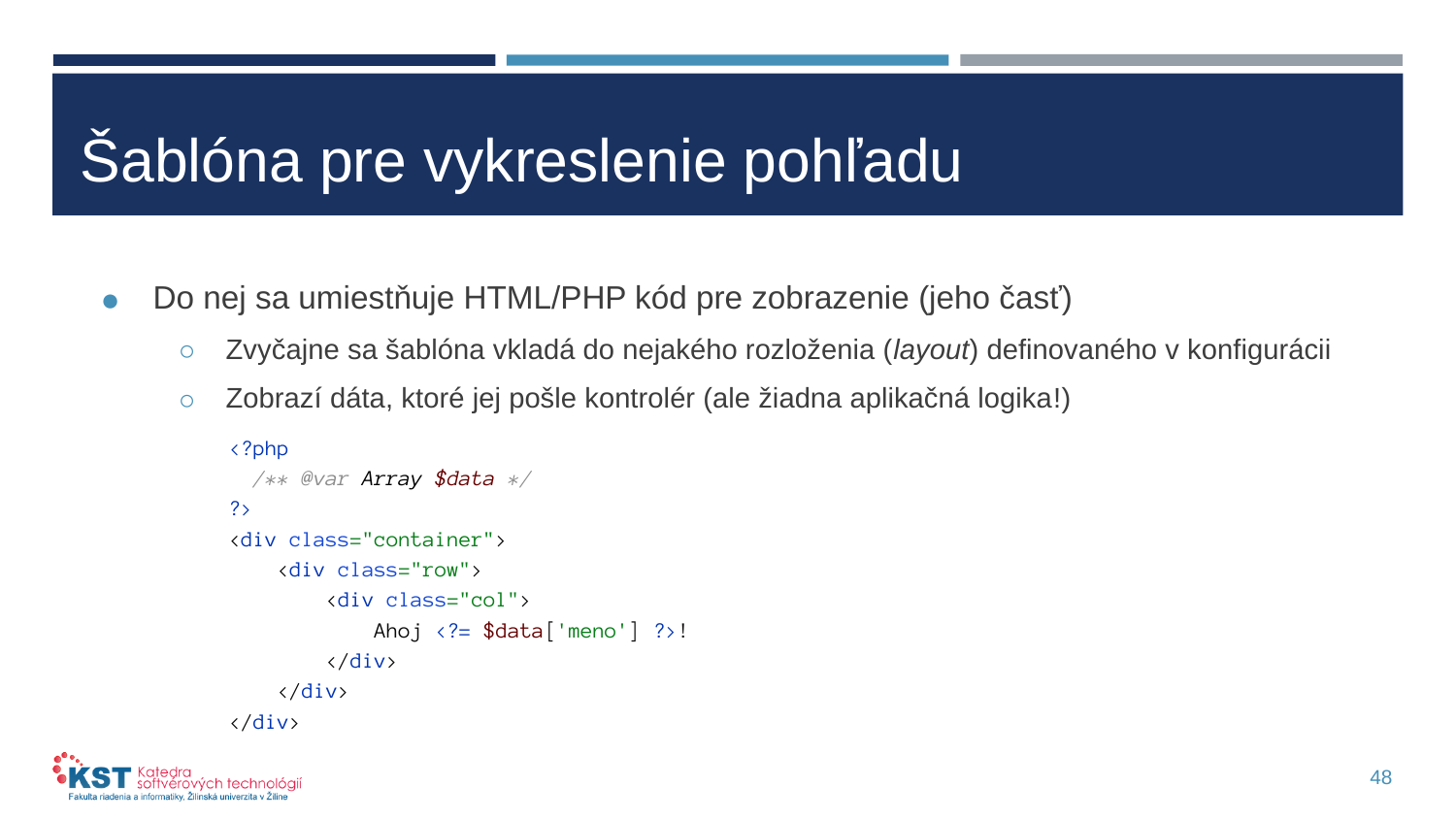

# Šablóna pre vykreslenie pohľadu
Do nej sa umiestňuje HTML/PHP kód pre zobrazenie (jeho časť)
Zvyčajne sa šablóna vkladá do nejakého rozloženia (layout) definovaného v konfigurácii
Zobrazí dáta, ktoré jej pošle kontrolér (ale žiadna aplikačná logika!)

<?php
  /** @var Array $data */
?>
<div class="container">
    <div class="row">
        <div class="col">
            Ahoj <?= $data['meno'] ?>!
        </div>
    </div>
</div>
48